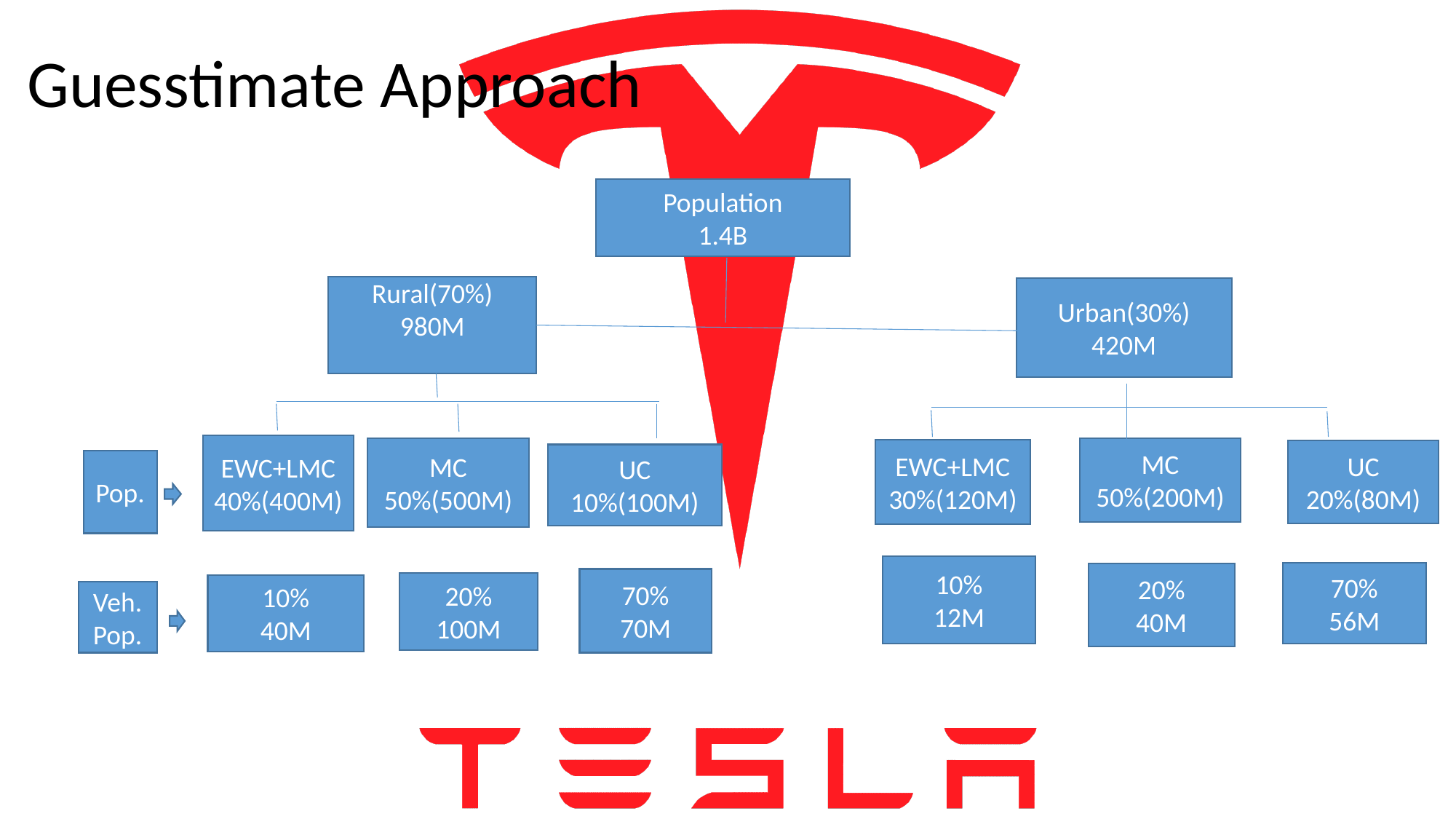

# Guesstimate Approach

Population
1.4B
Rural(70%)
980M

Urban(30%)
420M
EWC+LMC
40%(400M)
MC
50%(500M)
MC
50%(200M)
EWC+LMC
30%(120M)
UC
20%(80M)
UC
10%(100M)
Pop.

10%
12M
70%
56M
20%
40M
70%
70M
20%
100M
10%
40M
Veh.
Pop.